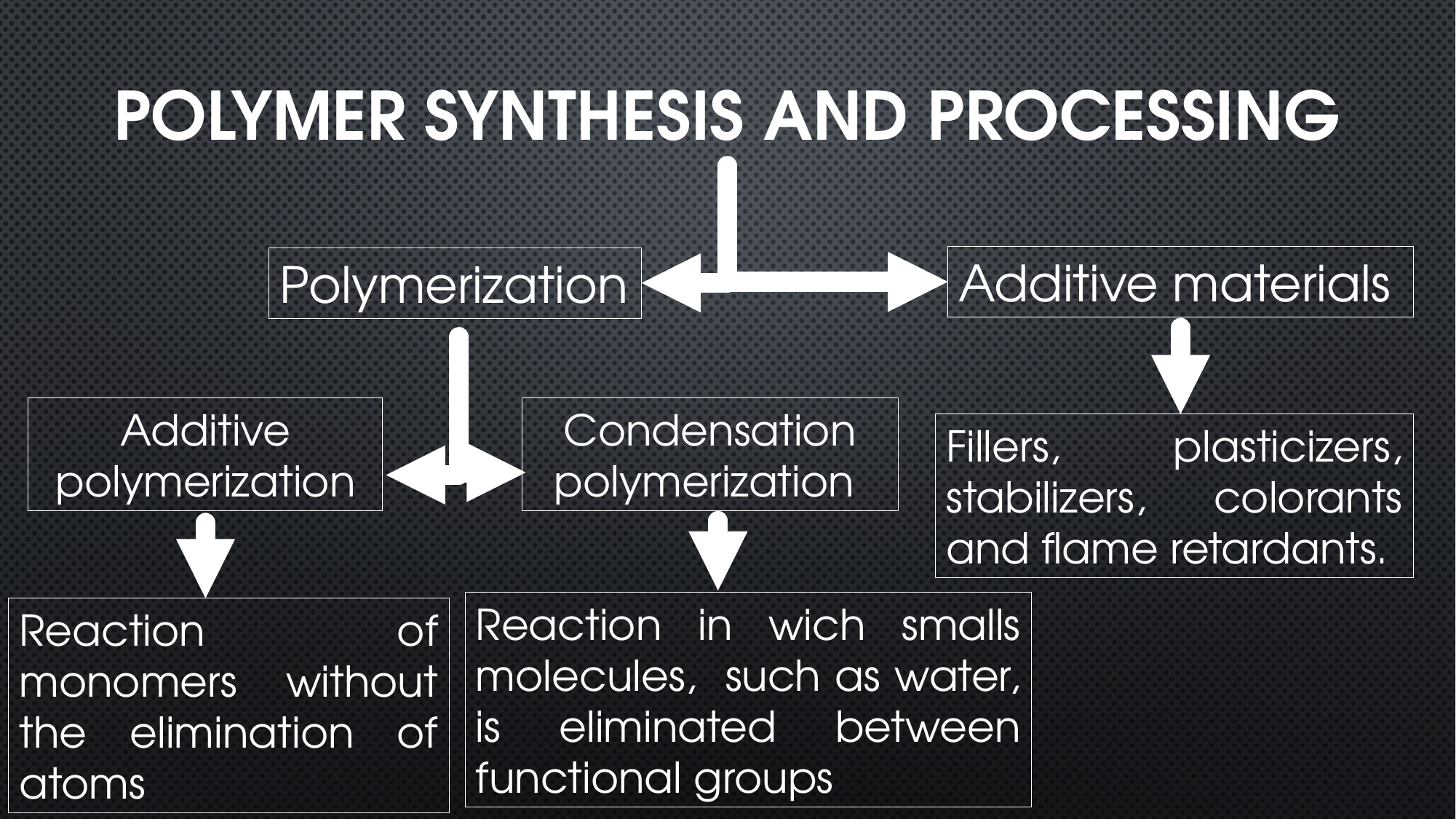

# Polymer synthesis and processing
Additive materials
Polymerization
Additive
polymerization
Condensation polymerization
Fillers, plasticizers, stabilizers, colorants and flame retardants.
Reaction in wich smalls molecules,  such as water, is eliminated between functional groups
Reaction of monomers without the elimination of atoms